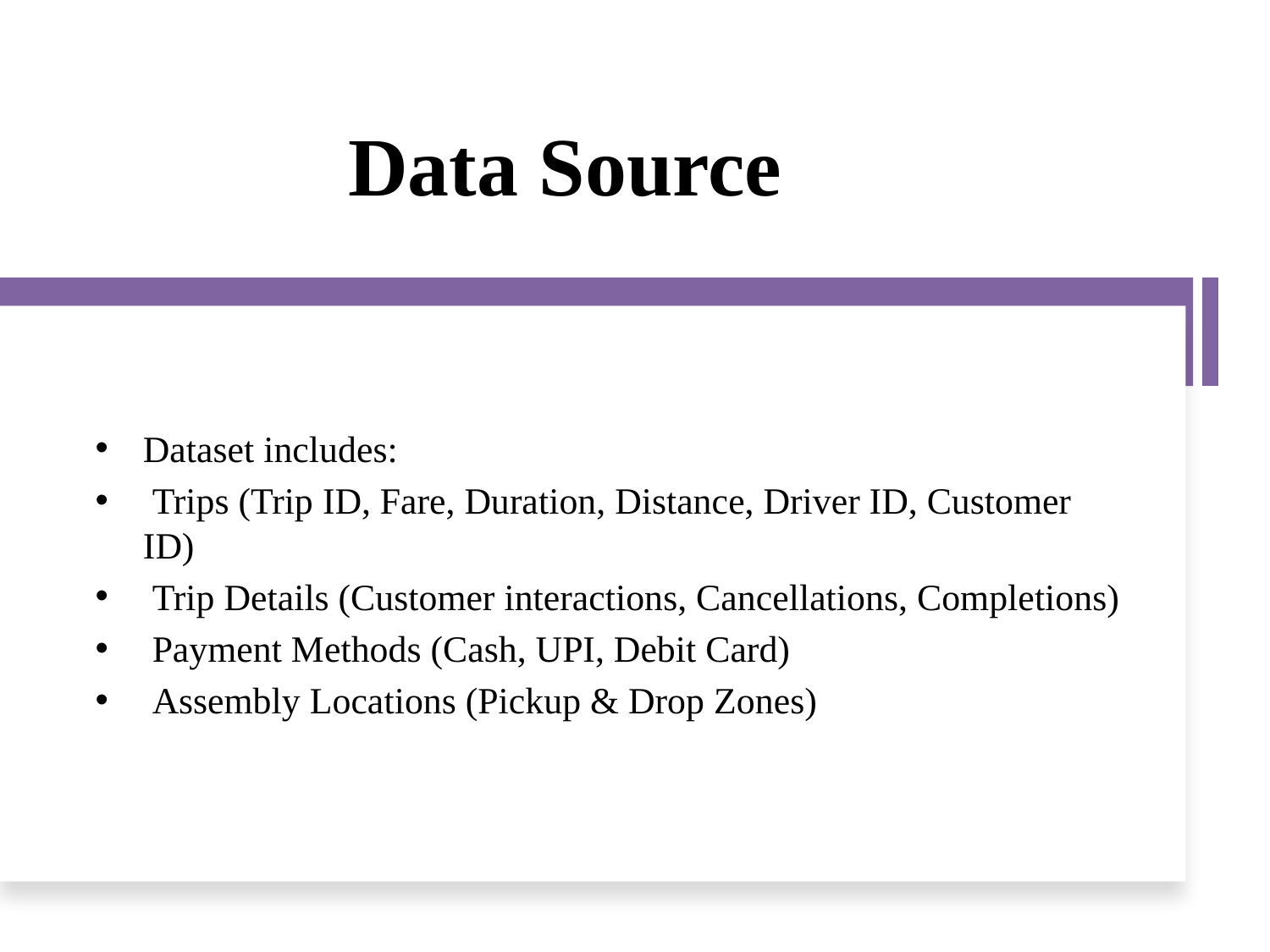

# Data Source

Dataset includes:
 Trips (Trip ID, Fare, Duration, Distance, Driver ID, Customer ID)
 Trip Details (Customer interactions, Cancellations, Completions)
 Payment Methods (Cash, UPI, Debit Card)
 Assembly Locations (Pickup & Drop Zones)